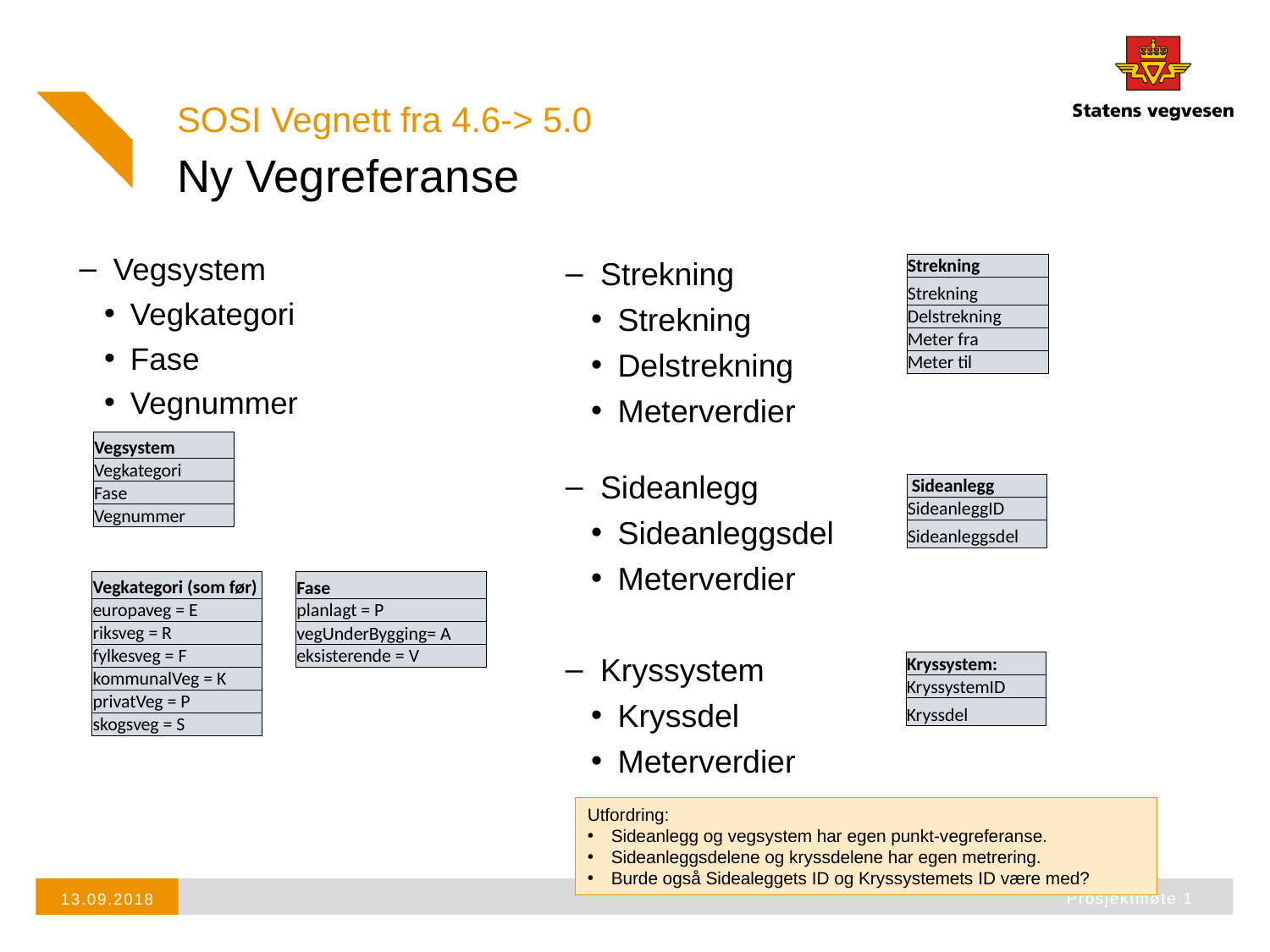

SOSI Vegnett fra 4.6-> 5.0
# Ny Vegreferanse
Vegsystem
Vegkategori
Fase
Vegnummer
Strekning
Strekning
Delstrekning
Meterverdier
| Strekning |
| --- |
| Strekning |
| Delstrekning |
| Meter fra |
| Meter til |
| Vegsystem |
| --- |
| Vegkategori |
| Fase |
| Vegnummer |
Sideanlegg
Sideanleggsdel
Meterverdier

Kryssystem
Kryssdel
Meterverdier

| Sideanlegg |
| --- |
| SideanleggID |
| Sideanleggsdel |
| Vegkategori (som før) |
| --- |
| europaveg = E |
| riksveg = R |
| fylkesveg = F |
| kommunalVeg = K |
| privatVeg = P |
| skogsveg = S |
| Fase |
| --- |
| planlagt = P |
| vegUnderBygging= A |
| eksisterende = V |
| Kryssystem: |
| --- |
| KryssystemID |
| Kryssdel |
Utfordring:
Sideanlegg og vegsystem har egen punkt-vegreferanse.
Sideanleggsdelene og kryssdelene har egen metrering.
Burde også Sidealeggets ID og Kryssystemets ID være med?
Prosjektmøte 1
13.09.2018